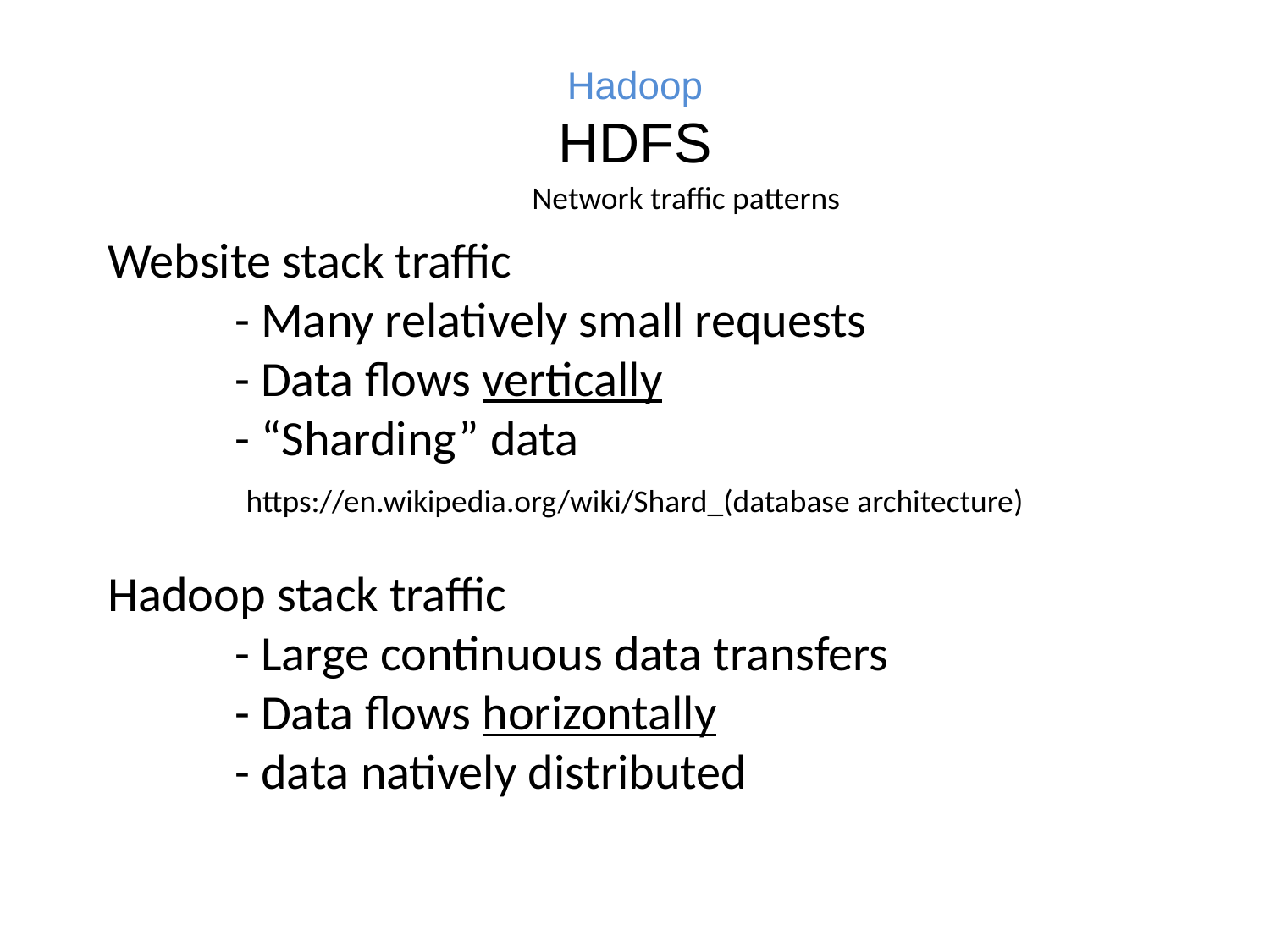

# Hadoop HDFS
Network traffic patterns
Website stack traffic
	- Many relatively small requests
	- Data flows vertically
	- “Sharding” data
https://en.wikipedia.org/wiki/Shard_(database architecture)
Hadoop stack traffic
	- Large continuous data transfers
	- Data flows horizontally
	- data natively distributed